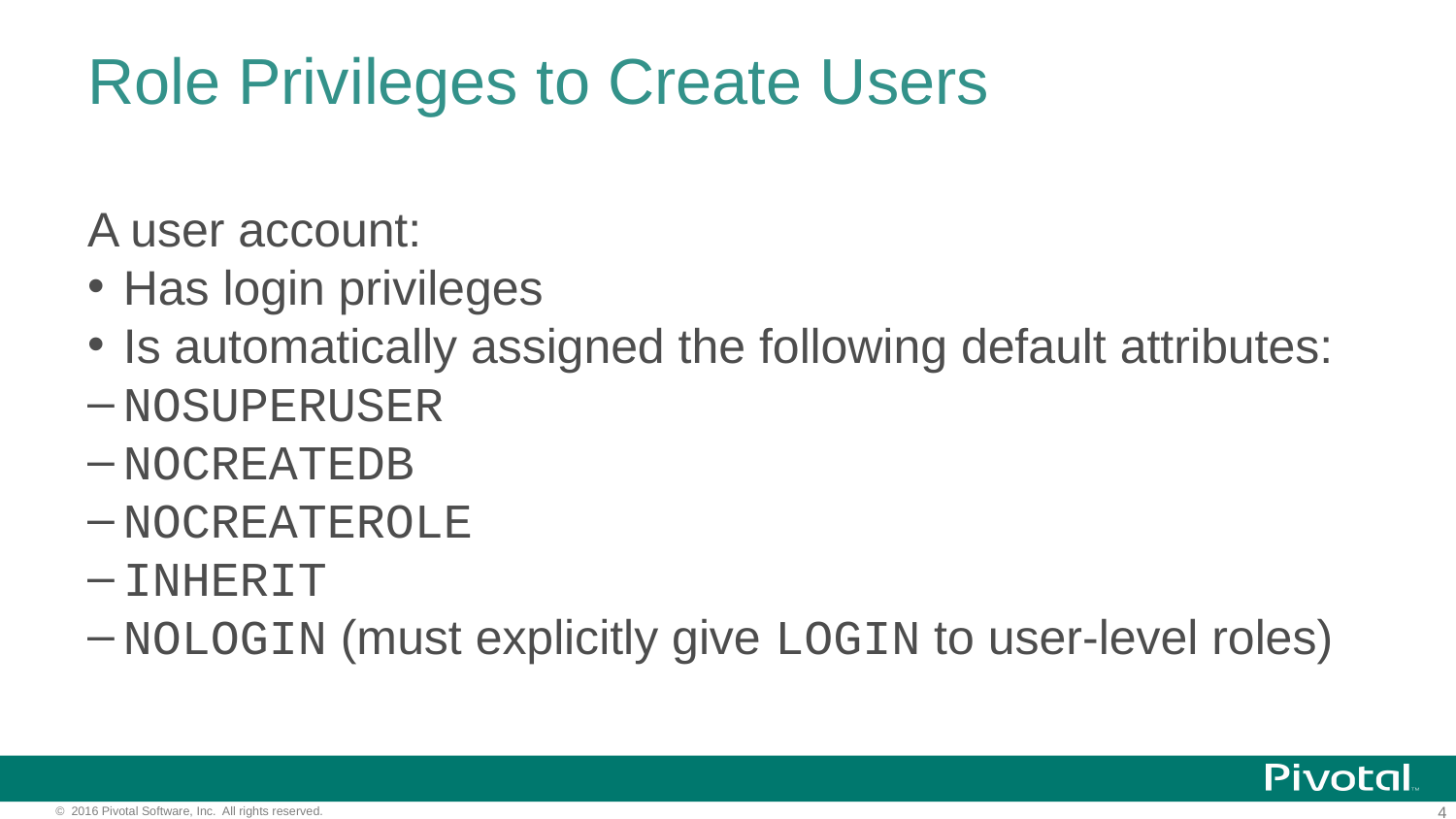

# Role Privileges to Create Users
A user account:
Has login privileges
Is automatically assigned the following default attributes:
NOSUPERUSER
NOCREATEDB
NOCREATEROLE
INHERIT
NOLOGIN (must explicitly give LOGIN to user-level roles)